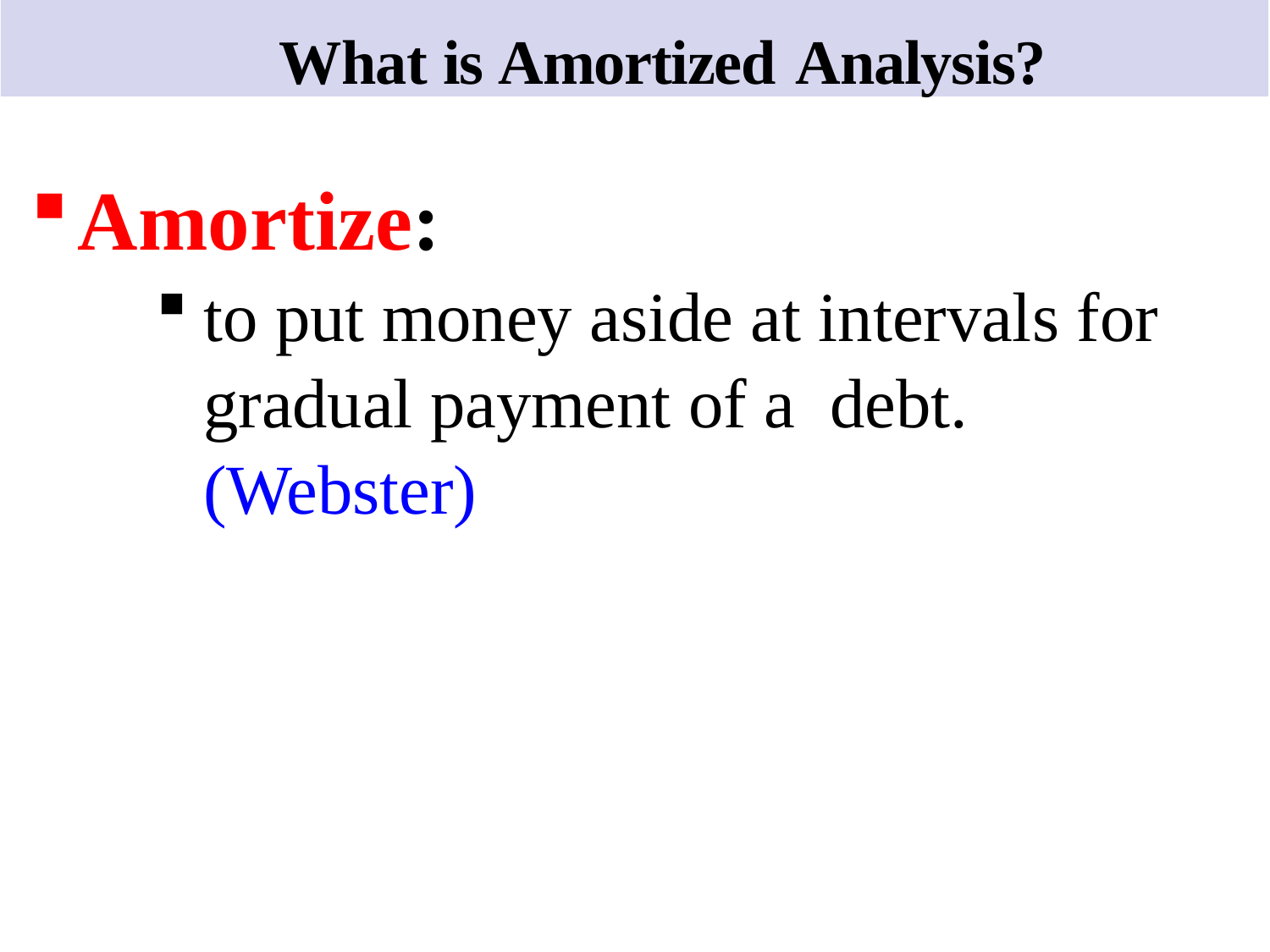

# What is Amortized Analysis?
Amortize:
to put money aside at intervals for gradual payment of a  debt. (Webster)